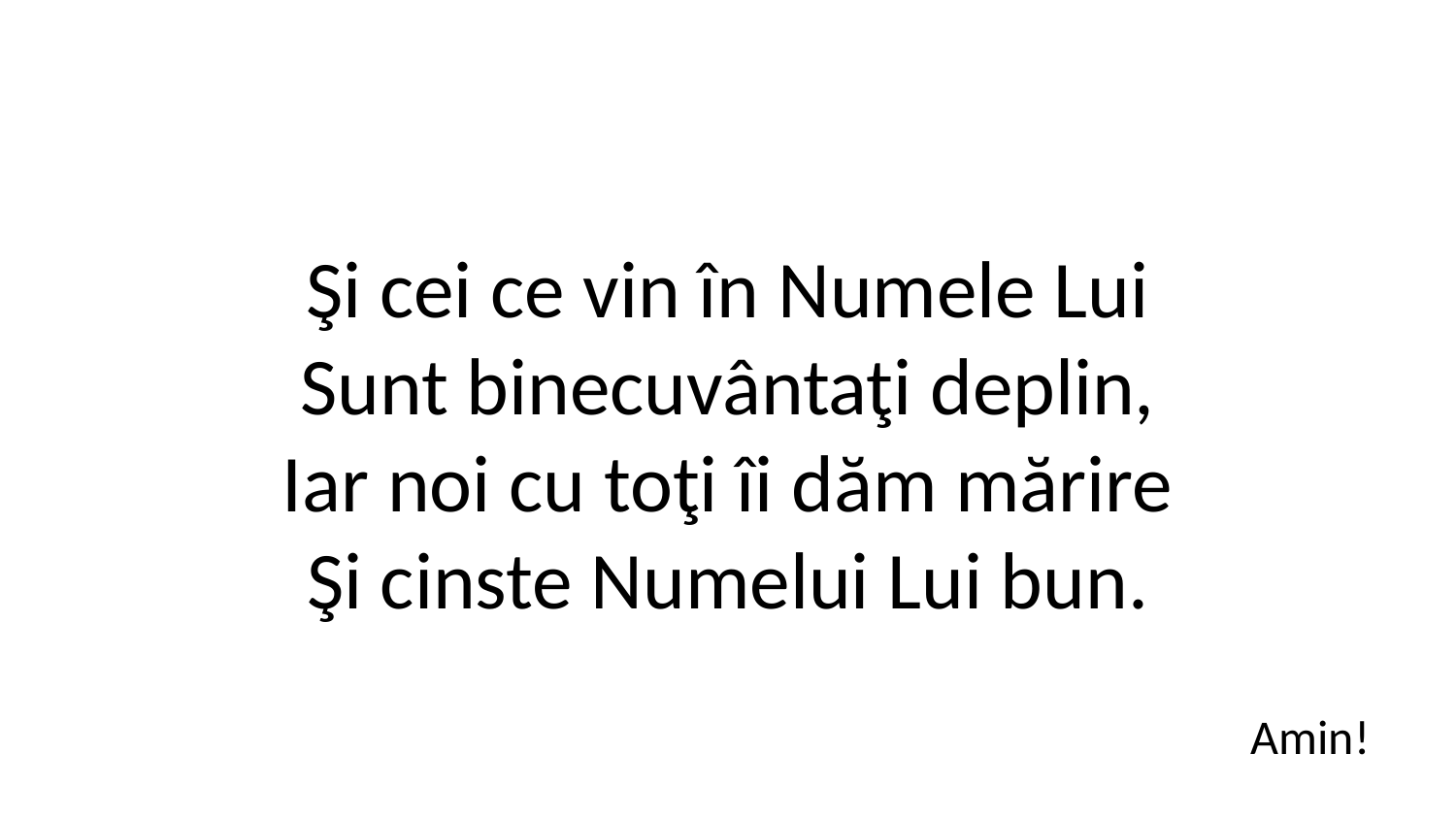

Şi cei ce vin în Numele Lui
Sunt binecuvântaţi deplin,
Iar noi cu toţi îi dăm mărire
Şi cinste Numelui Lui bun.

Amin!